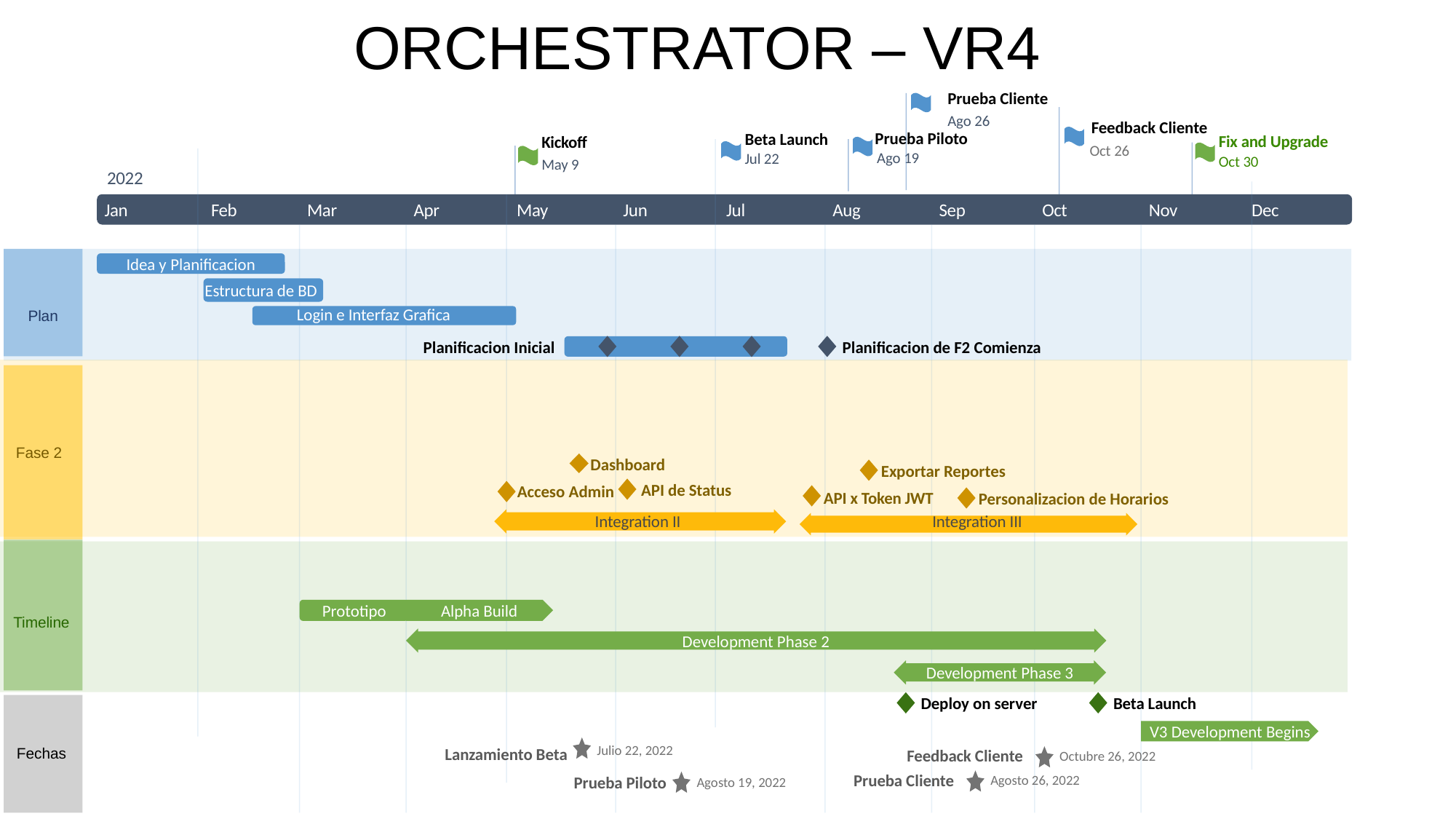

Planning R2 Begin
Planning R2 Begin
Planning R2 Begin
Jun 30 - Aug 17
Aug 21 - Oct 21
Jan 1 - Feb 24
Mar 1 - May 16
Aug 18 - Oct 4
Apr 1 - May 13
Apr 1 - Oct 21
Nov 1 - Dec 22
Feb 1 - Mar 7
5/17 - 7/20
Mar 1 - Apr 1
145.5 days
24.5 days
54.5 days
34.5 days
30.5 days
21.5 days
43.5 days
39 days
46 days
35 days
36 days
Aug 20
Mar 14
May 14
Jun 26
Oct 19
Aug 24
May 29
Jun 19
Jul 10
Aug 1
Oct 2

2019
2019
ORCHESTRATOR – VR4
Today

Prueba Cliente

Ago 26
Feedback Cliente

Prueba Piloto
Beta Launch
Fix and Upgrade
Kickoff

Oct 26

Ago 19
Jul 22
Oct 30
May 9
2022

Jan
Feb
Mar
Apr
May
Jun
Jul
Aug
Sep
Oct
Nov
Dec

Idea y Planificacion

Estructura de BD
Login e Interfaz Grafica

Plan

Planificacion Inicial

Planificacion de F2 Comienza

Fase 2

Dashboard

Exportar Reportes

API de Status

Acceso Admin

API x Token JWT

Personalizacion de Horarios

Integration III
Integration II

Prototipo
Alpha Build
Timeline

Development Phase 2

Development Phase 3

Deploy on server
Beta Launch

V3 Development Begins

Julio 22, 2022
Lanzamiento Beta
Fechas

Feedback Cliente

Octubre 26, 2022
Prueba Cliente

Agosto 26, 2022
Prueba Piloto
Agosto 19, 2022